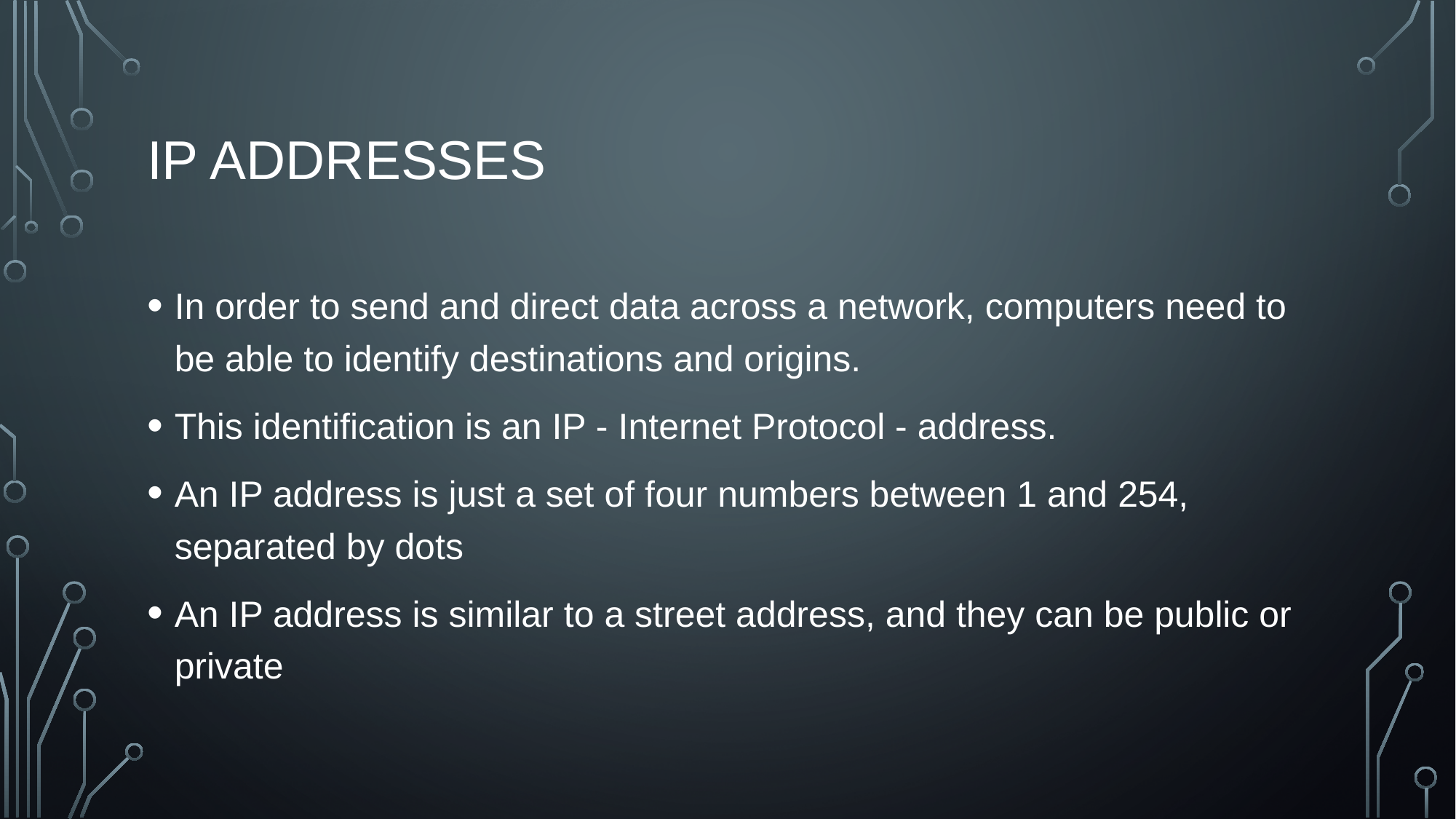

# IP Addresses
In order to send and direct data across a network, computers need to be able to identify destinations and origins.
This identification is an IP - Internet Protocol - address.
An IP address is just a set of four numbers between 1 and 254, separated by dots
An IP address is similar to a street address, and they can be public or private